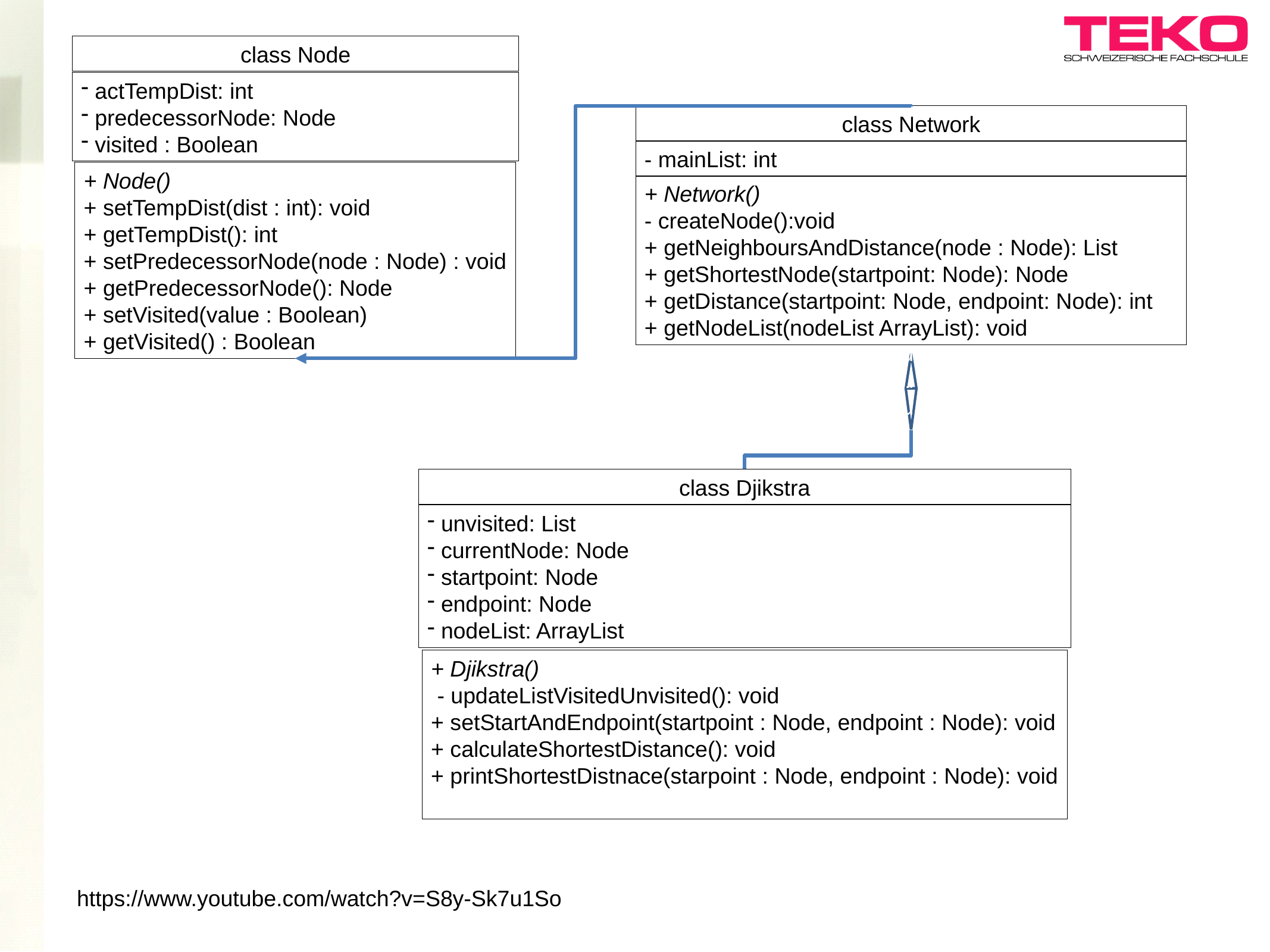

class Node
 actTempDist: int
 predecessorNode: Node
 visited : Boolean
+ Node()
+ setTempDist(dist : int): void
+ getTempDist(): int
+ setPredecessorNode(node : Node) : void
+ getPredecessorNode(): Node
+ setVisited(value : Boolean)
+ getVisited() : Boolean
class Network
- mainList: int
+ Network()
- createNode():void
+ getNeighboursAndDistance(node : Node): List
+ getShortestNode(startpoint: Node): Node
+ getDistance(startpoint: Node, endpoint: Node): int
+ getNodeList(nodeList ArrayList): void

rrrr
class Djikstra
 unvisited: List
 currentNode: Node
 startpoint: Node
 endpoint: Node
 nodeList: ArrayList
+ Djikstra()
 - updateListVisitedUnvisited(): void
+ setStartAndEndpoint(startpoint : Node, endpoint : Node): void
+ calculateShortestDistance(): void
+ printShortestDistnace(starpoint : Node, endpoint : Node): void

https://www.youtube.com/watch?v=S8y-Sk7u1So